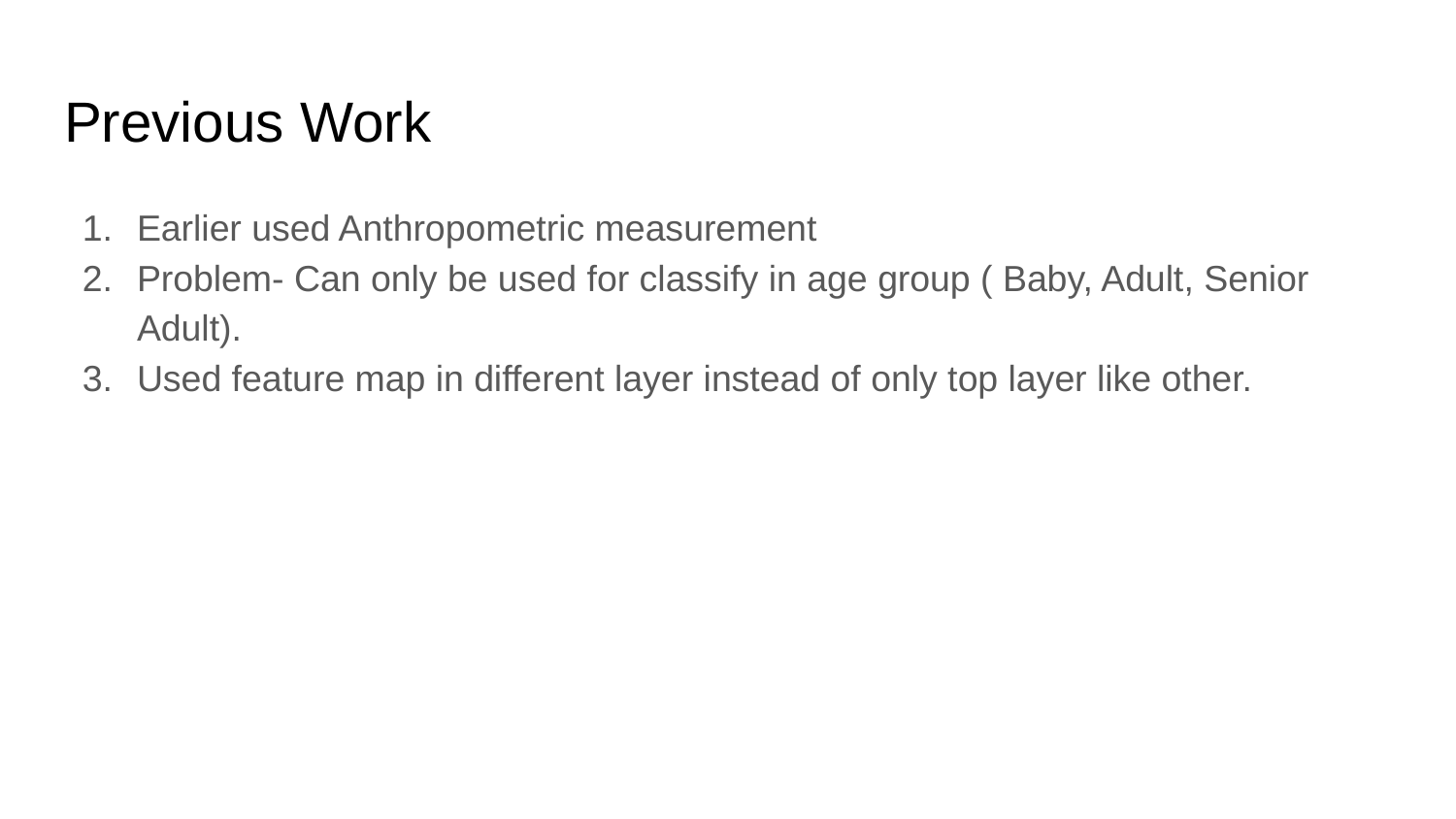

# Previous Work
Earlier used Anthropometric measurement
Problem- Can only be used for classify in age group ( Baby, Adult, Senior Adult).
Used feature map in different layer instead of only top layer like other.